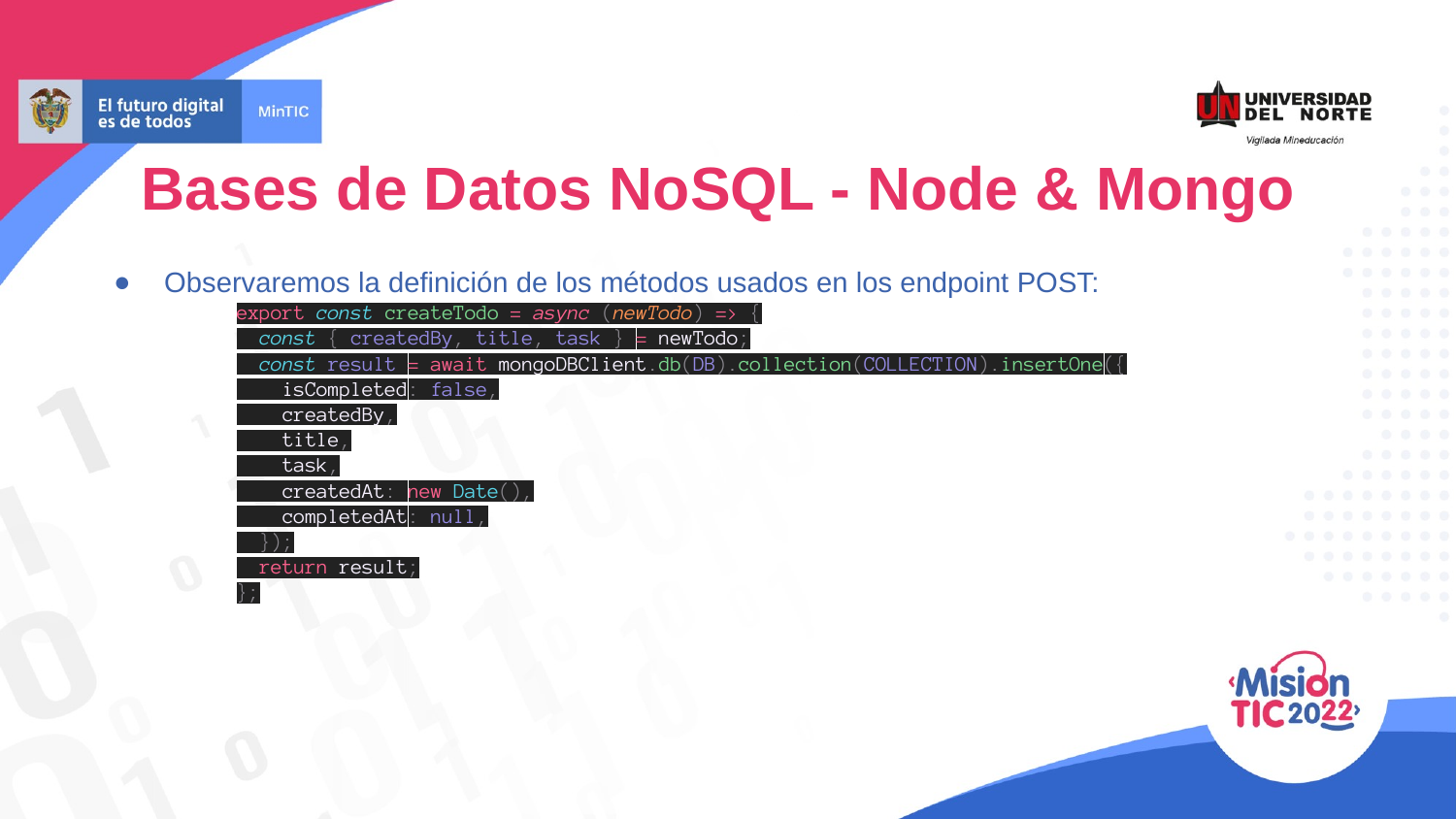

Bases de Datos NoSQL - Node & Mongo
Observaremos la definición de los métodos usados en los endpoint POST:
export const createTodo = async (newTodo) => {
  const { createdBy, title, task } = newTodo;
  const result = await mongoDBClient.db(DB).collection(COLLECTION).insertOne({
    isCompleted: false,
    createdBy,
    title,
    task,
    createdAt: new Date(),
    completedAt: null,
  });
  return result;
};